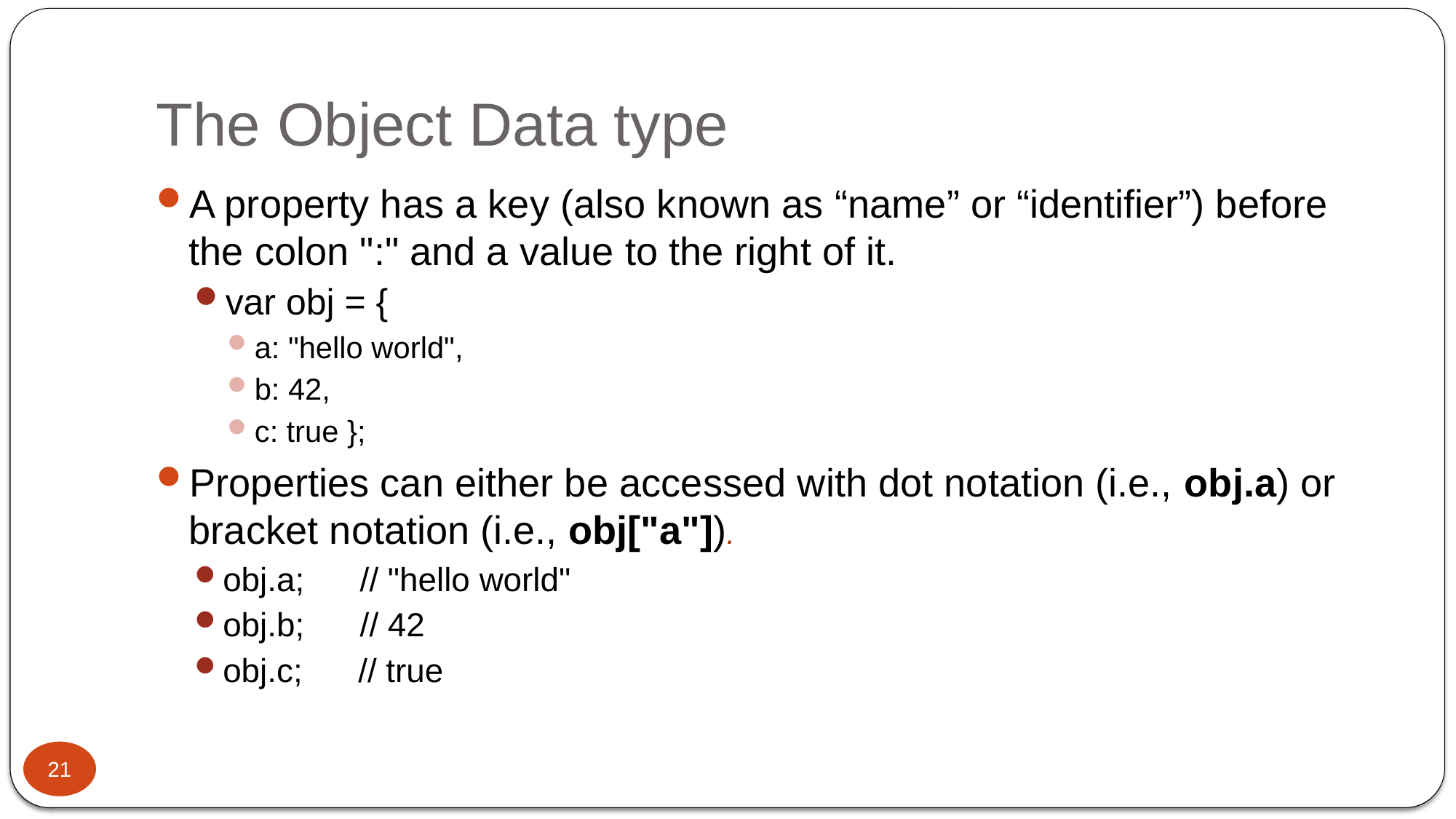

# The Object Data type
A property has a key (also known as “name” or “identifier”) before the colon ":" and a value to the right of it.
var obj = {
a: "hello world",
b: 42,
c: true };
Properties can either be accessed with dot notation (i.e., obj.a) or bracket notation (i.e., obj["a"]).
obj.a;      // "hello world"
obj.b;      // 42
obj.c;      // true

21